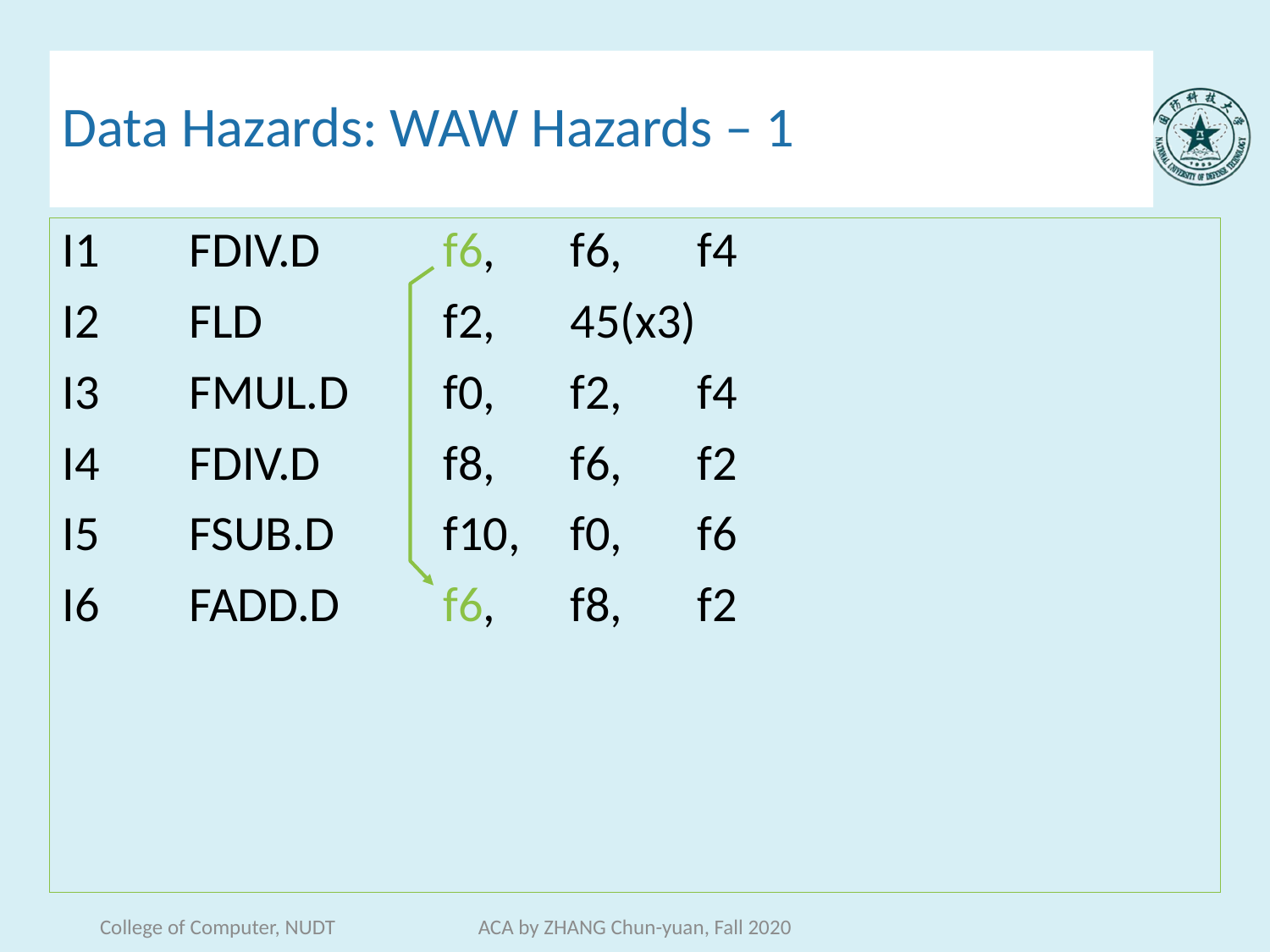

# Data Hazards: WAW Hazards – 1
I1 	FDIV.D	f6, 	f6,	f4
I2 	FLD		f2,	45(x3)
I3 	FMUL.D	f0,	f2,	f4
I4 	FDIV.D	f8,	f6,	f2
I5	FSUB.D	f10,	f0,	f6
I6 	FADD.D	f6,	f8,	f2

College of Computer, NUDT
ACA by ZHANG Chun-yuan, Fall 2020
20